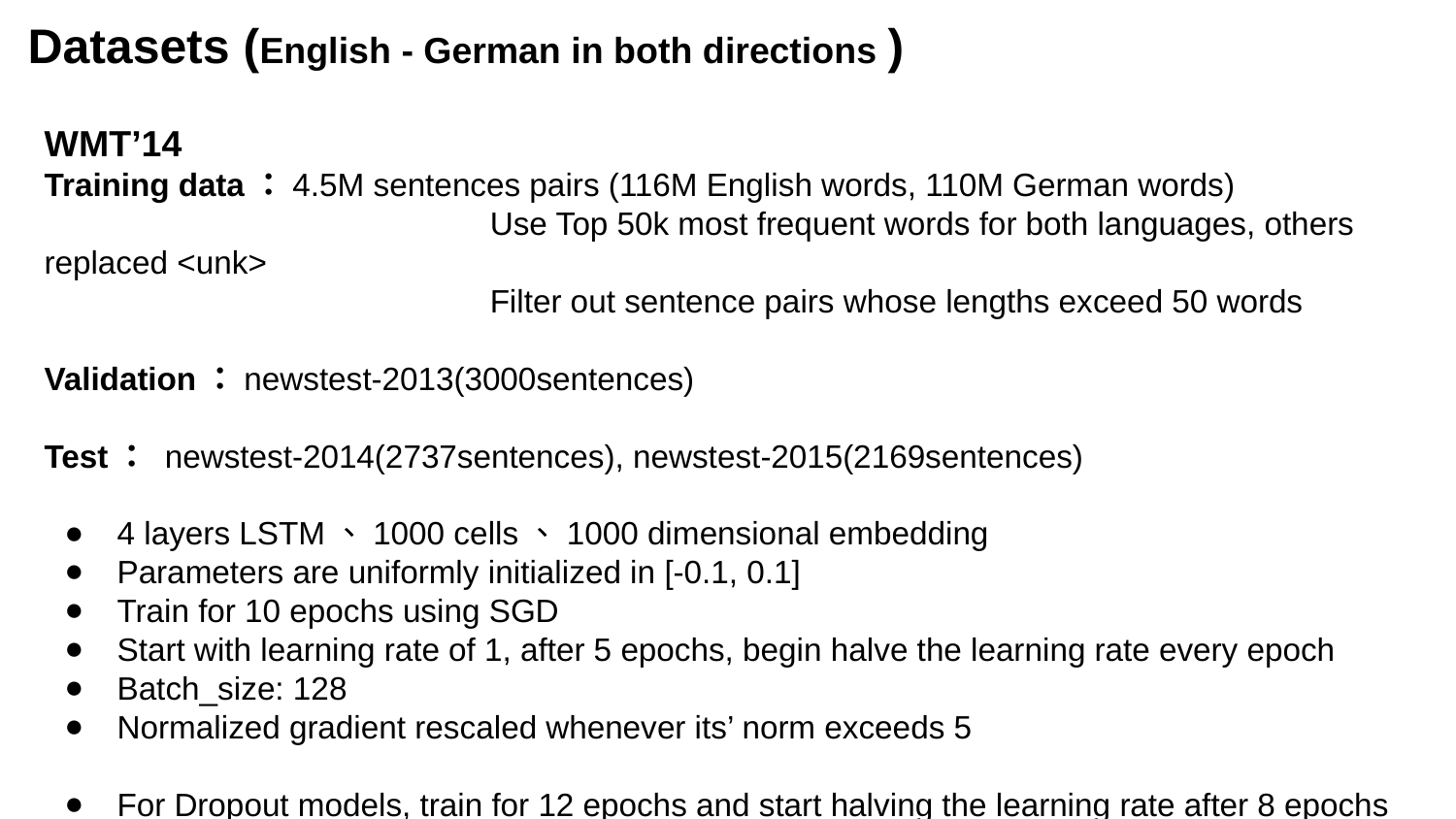

Datasets (English - German in both directions )
WMT’14
Training data：4.5M sentences pairs (116M English words, 110M German words)
			 Use Top 50k most frequent words for both languages, others replaced <unk>
			 Filter out sentence pairs whose lengths exceed 50 words

Validation：newstest-2013(3000sentences)

Test： newstest-2014(2737sentences), newstest-2015(2169sentences)

4 layers LSTM、1000 cells、1000 dimensional embedding
Parameters are uniformly initialized in [-0.1, 0.1]
Train for 10 epochs using SGD
Start with learning rate of 1, after 5 epochs, begin halve the learning rate every epoch
Batch_size: 128
Normalized gradient rescaled whenever its’ norm exceeds 5

For Dropout models, train for 12 epochs and start halving the learning rate after 8 epochs